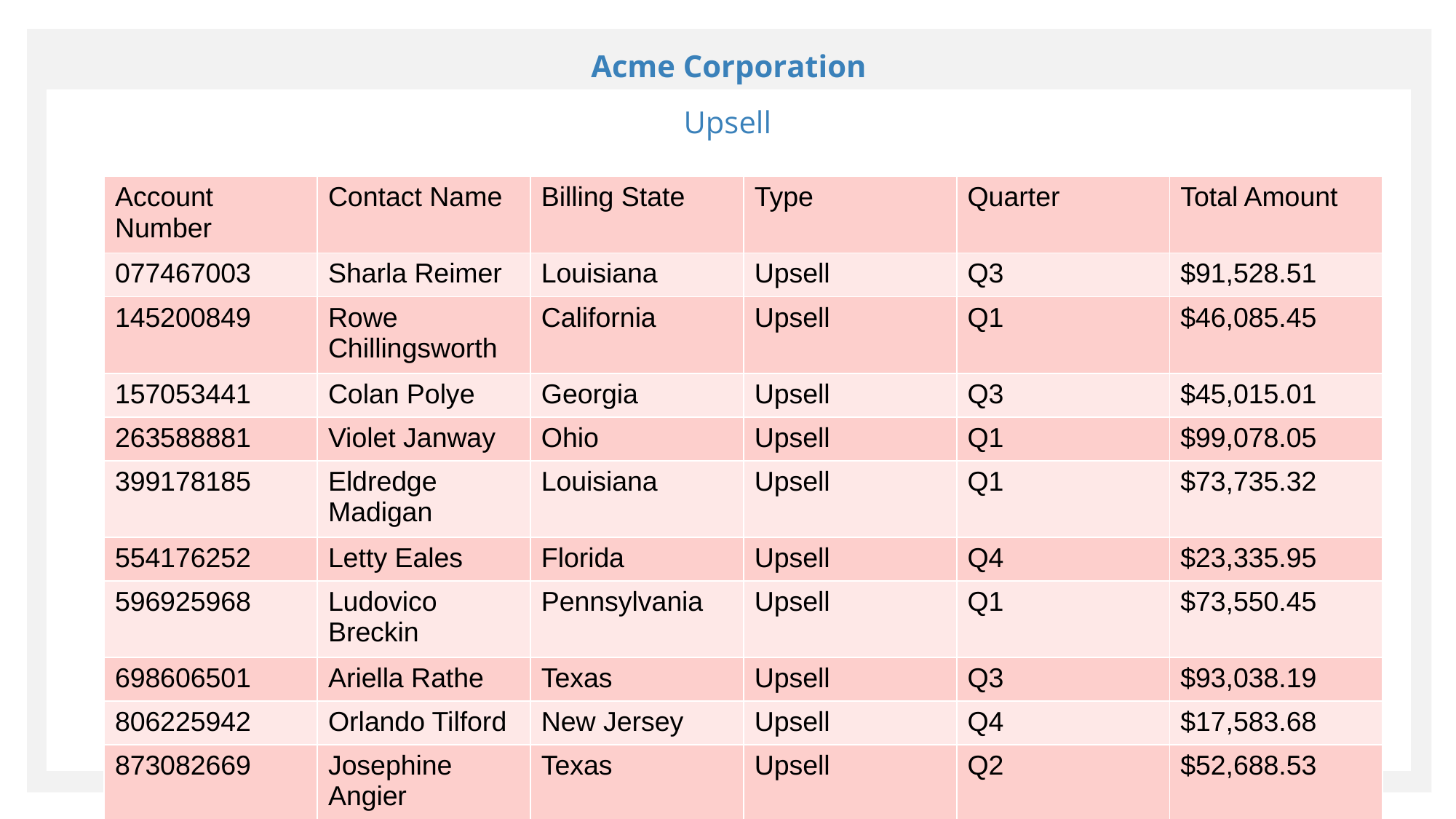

Acme Corporation

Upsell
| Account Number | Contact Name | Billing State | Type | Quarter | Total Amount |
| --- | --- | --- | --- | --- | --- |
| 077467003 | Sharla Reimer | Louisiana | Upsell | Q3 | $91,528.51 |
| 145200849 | Rowe Chillingsworth | California | Upsell | Q1 | $46,085.45 |
| 157053441 | Colan Polye | Georgia | Upsell | Q3 | $45,015.01 |
| 263588881 | Violet Janway | Ohio | Upsell | Q1 | $99,078.05 |
| 399178185 | Eldredge Madigan | Louisiana | Upsell | Q1 | $73,735.32 |
| 554176252 | Letty Eales | Florida | Upsell | Q4 | $23,335.95 |
| 596925968 | Ludovico Breckin | Pennsylvania | Upsell | Q1 | $73,550.45 |
| 698606501 | Ariella Rathe | Texas | Upsell | Q3 | $93,038.19 |
| 806225942 | Orlando Tilford | New Jersey | Upsell | Q4 | $17,583.68 |
| 873082669 | Josephine Angier | Texas | Upsell | Q2 | $52,688.53 |
| 877883928 | Eda Ship | Kentucky | Upsell | Q2 | $38,132.92 |
| 878554206 | Terry Trase | Kansas | Upsell | Q3 | $44,464.14 |